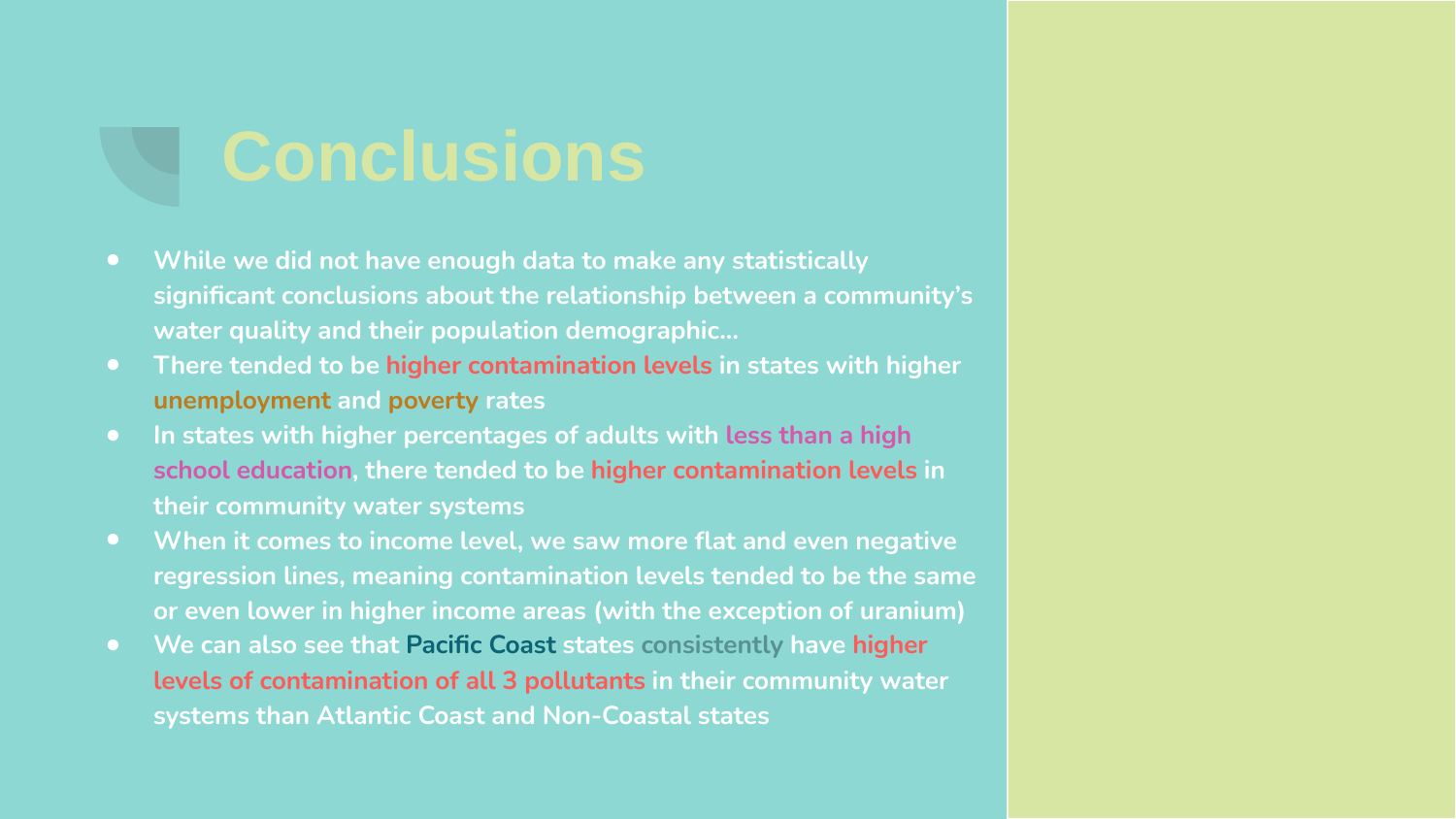

# Conclusions
While we did not have enough data to make any statistically significant conclusions about the relationship between a community’s water quality and their population demographic…
There tended to be higher contamination levels in states with higher unemployment and poverty rates
In states with higher percentages of adults with less than a high school education, there tended to be higher contamination levels in their community water systems
When it comes to income level, we saw more flat and even negative regression lines, meaning contamination levels tended to be the same or even lower in higher income areas (with the exception of uranium)
We can also see that Pacific Coast states consistently have higher levels of contamination of all 3 pollutants in their community water systems than Atlantic Coast and Non-Coastal states